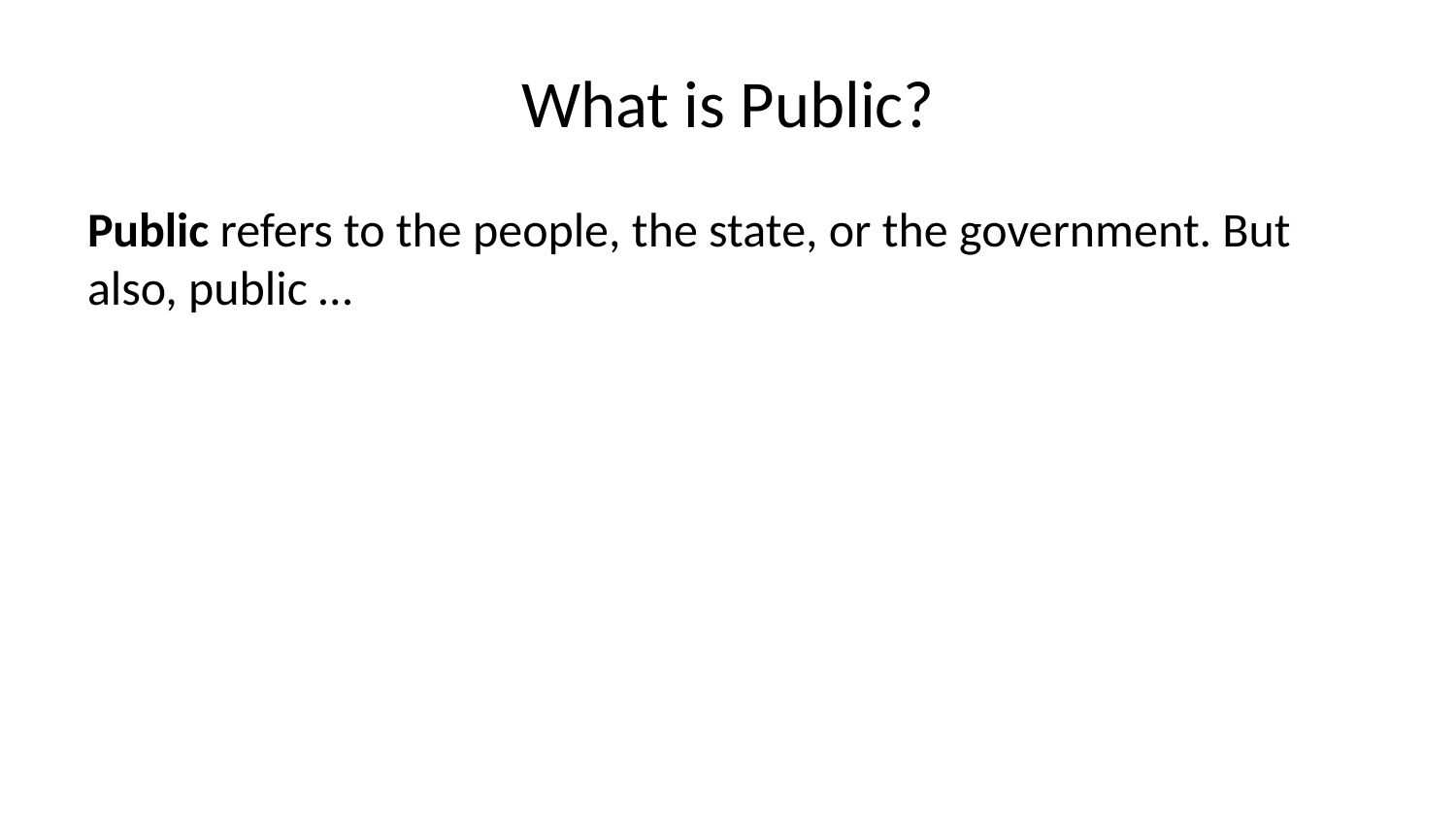

# What is Public?
Public refers to the people, the state, or the government. But also, public …